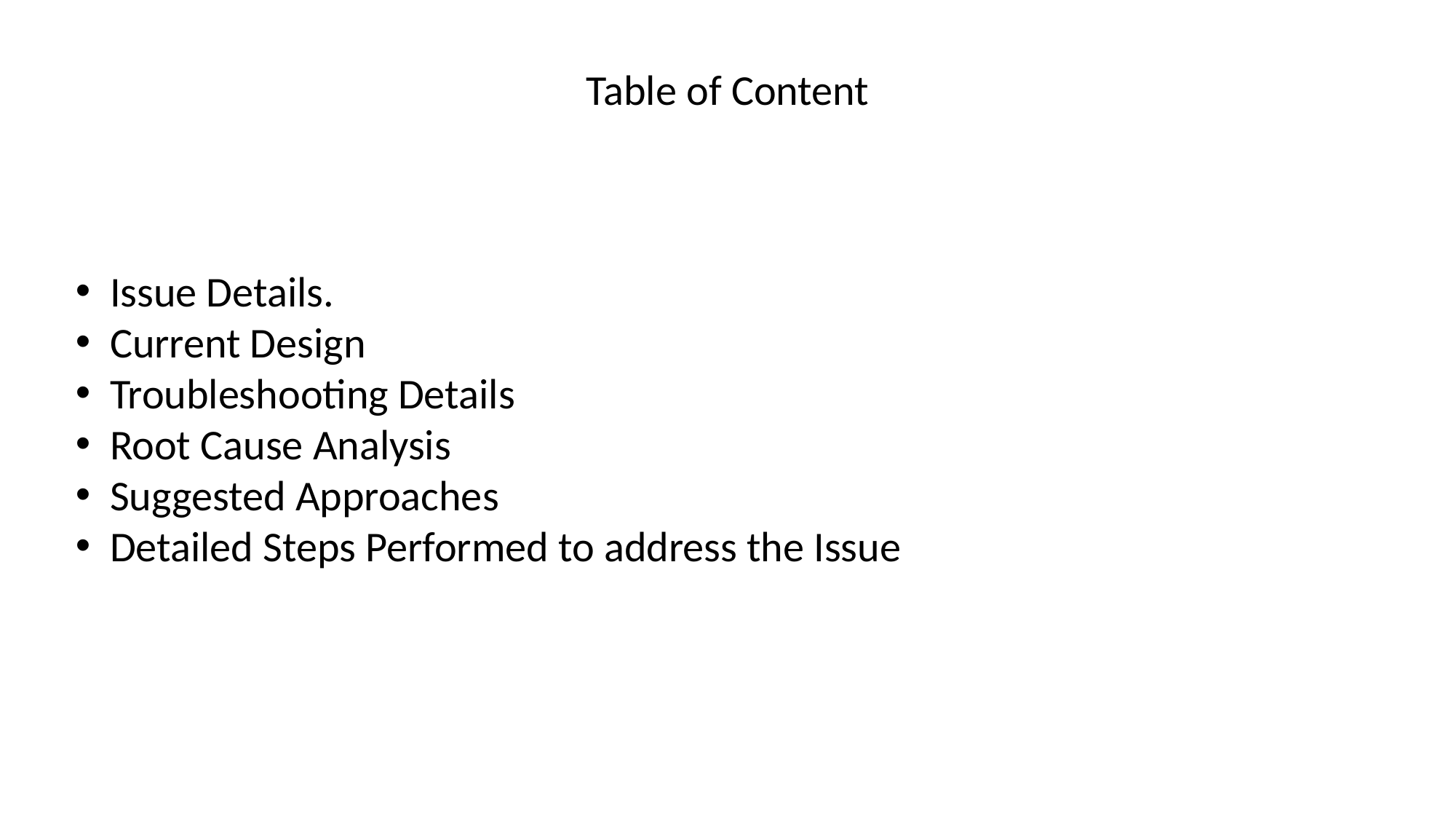

Table of Content

Issue Details.
Current Design
Troubleshooting Details
Root Cause Analysis
Suggested Approaches
Detailed Steps Performed to address the Issue